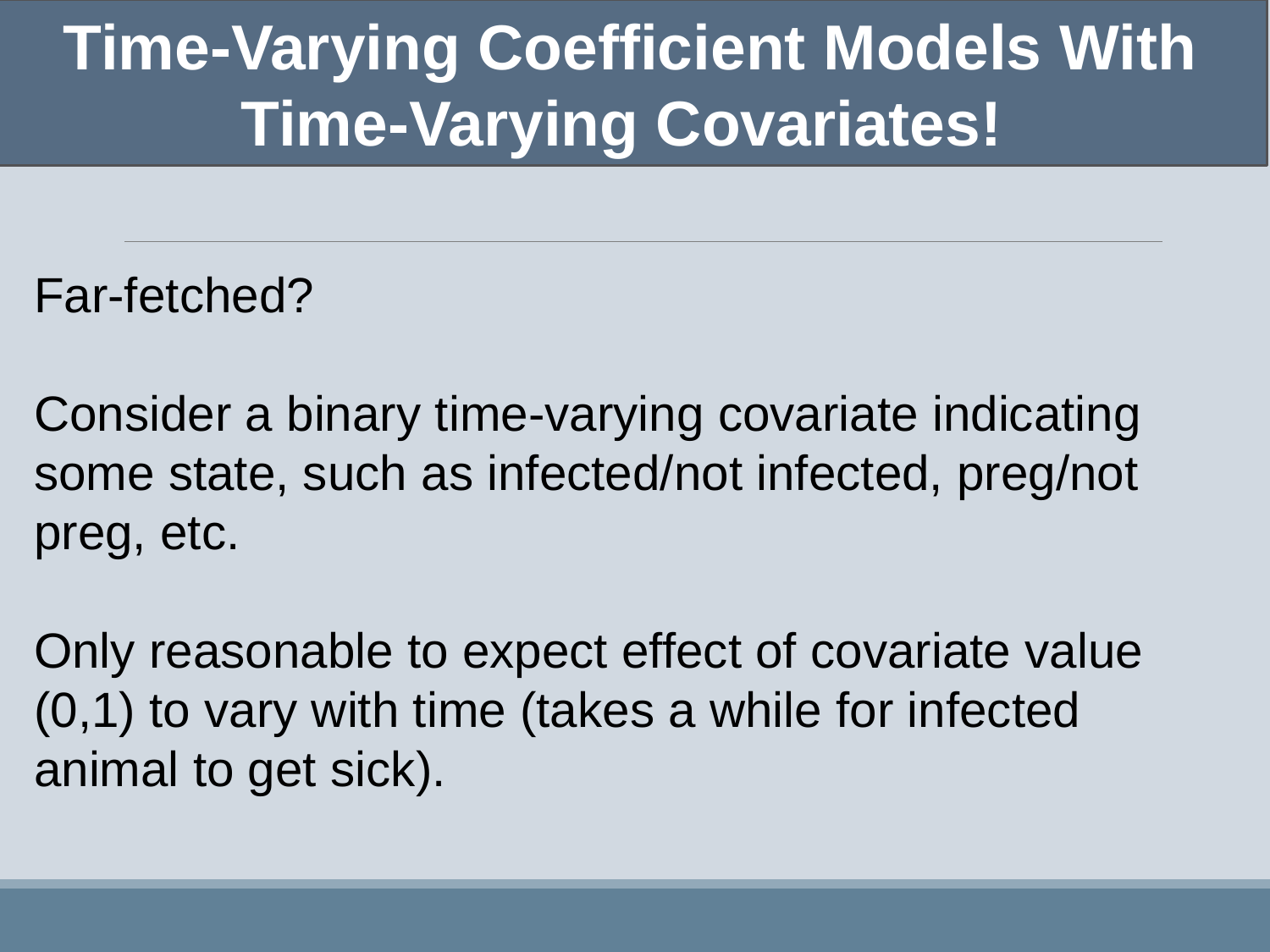

Time-Varying Coefficient Models With Time-Varying Covariates!

Far-fetched?

Consider a binary time-varying covariate indicating some state, such as infected/not infected, preg/not preg, etc.

Only reasonable to expect effect of covariate value (0,1) to vary with time (takes a while for infected animal to get sick).